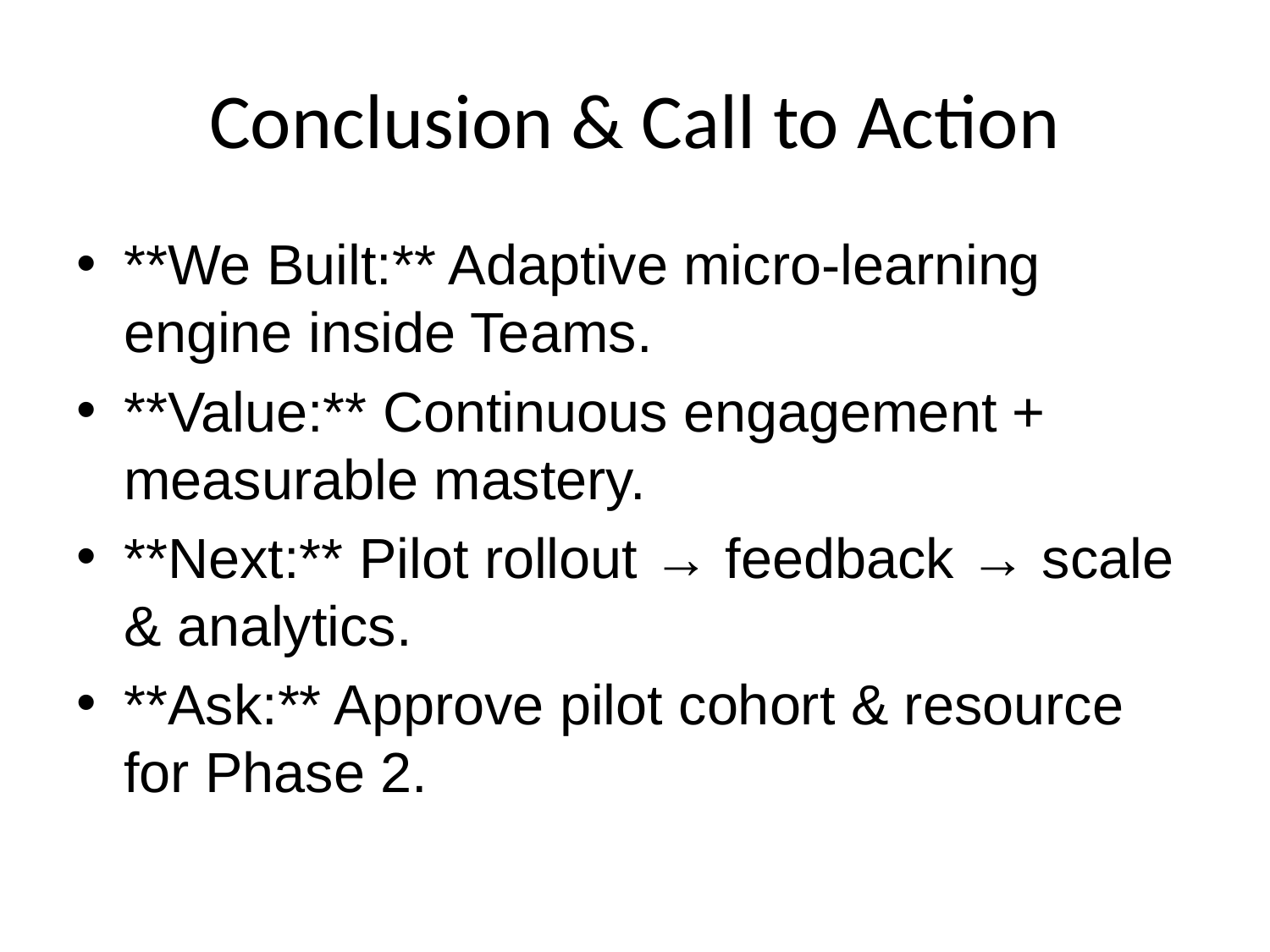

# Conclusion & Call to Action
**We Built:** Adaptive micro-learning engine inside Teams.
**Value:** Continuous engagement + measurable mastery.
**Next:** Pilot rollout → feedback → scale & analytics.
**Ask:** Approve pilot cohort & resource for Phase 2.